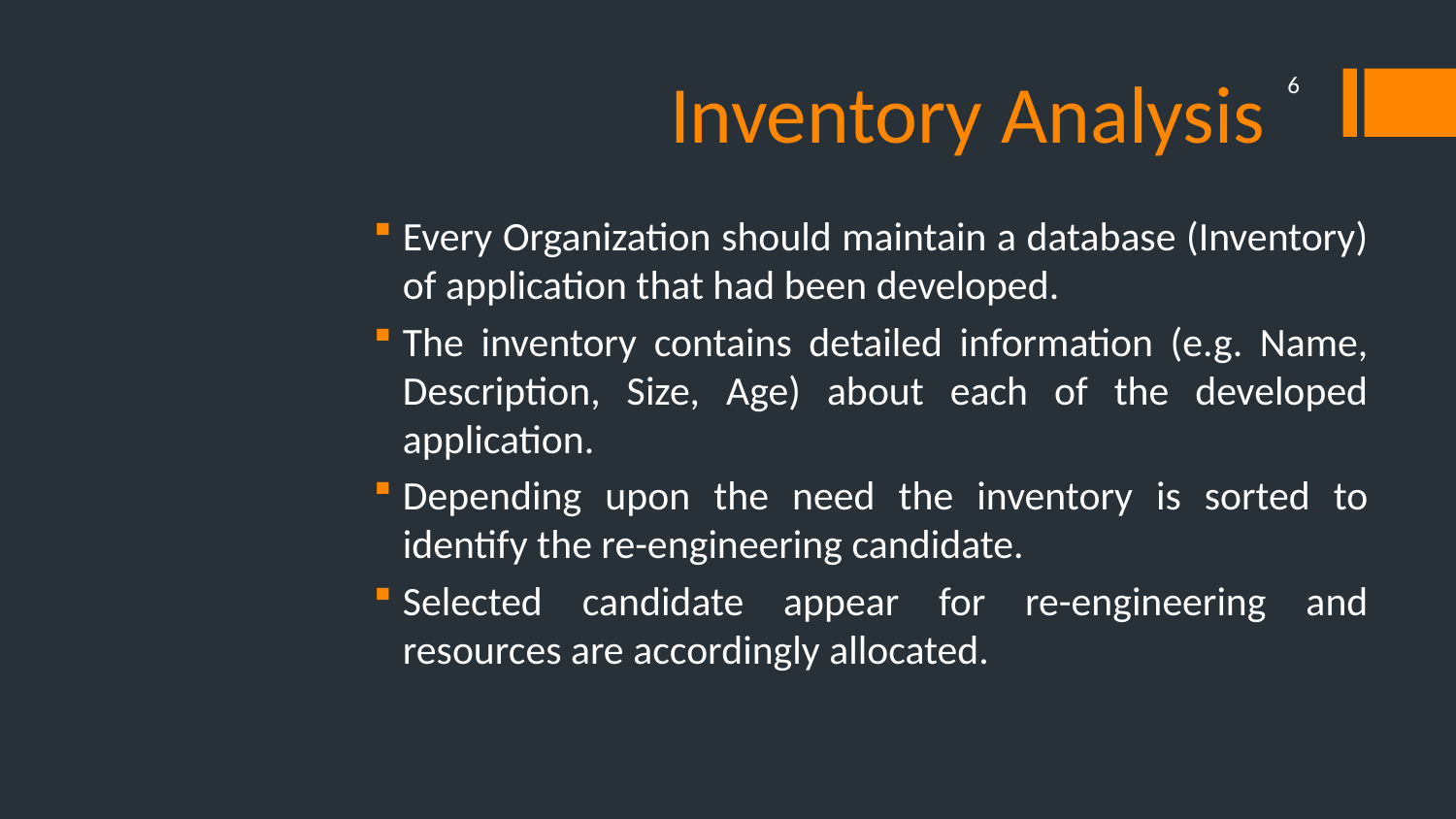

# Inventory Analysis
6
Every Organization should maintain a database (Inventory) of application that had been developed.
The inventory contains detailed information (e.g. Name, Description, Size, Age) about each of the developed application.
Depending upon the need the inventory is sorted to identify the re-engineering candidate.
Selected candidate appear for re-engineering and resources are accordingly allocated.